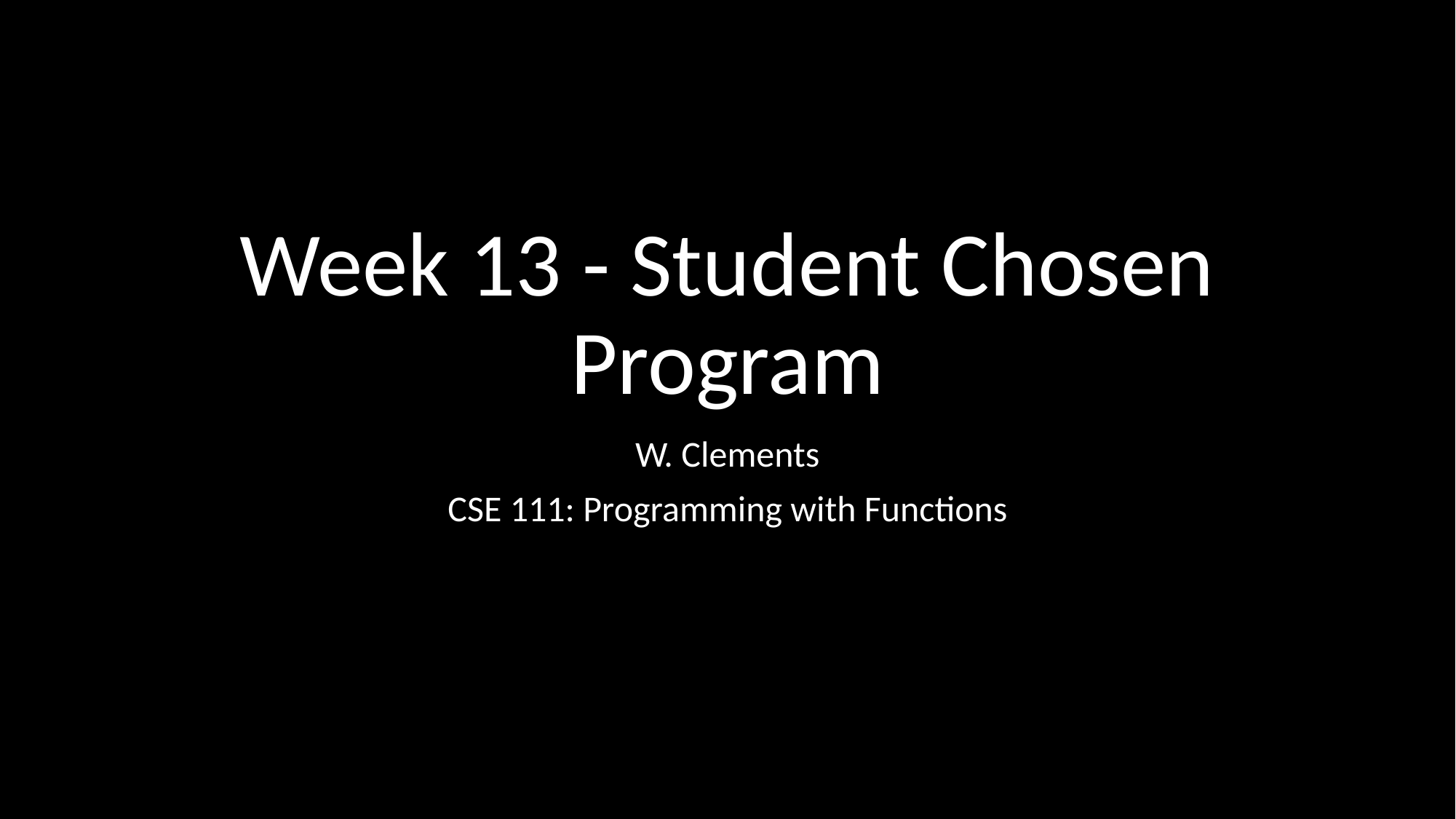

# Week 13 - Student Chosen Program
W. Clements
CSE 111: Programming with Functions